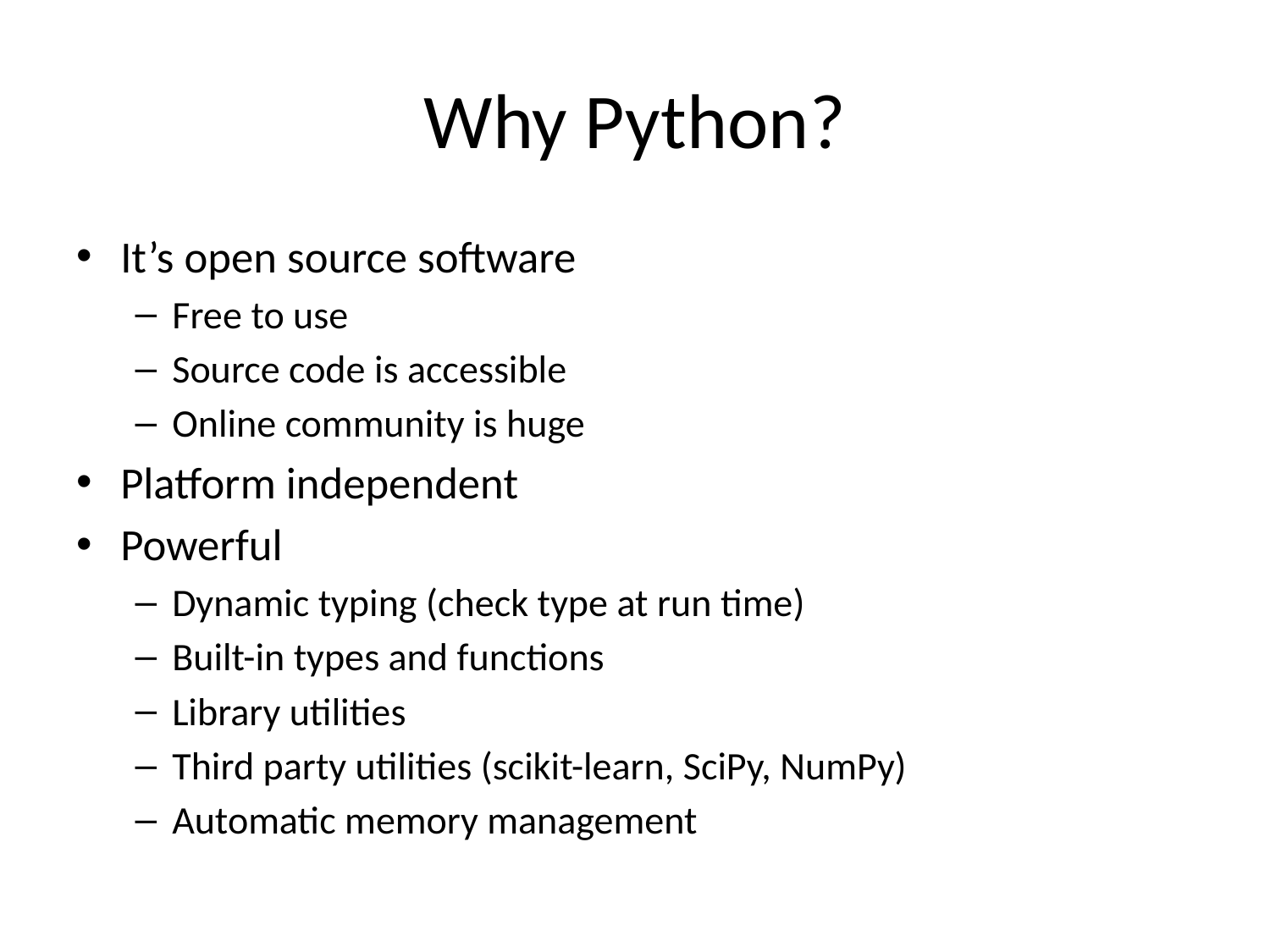

# Why Python?
It’s open source software
Free to use
Source code is accessible
Online community is huge
Platform independent
Powerful
Dynamic typing (check type at run time)
Built-in types and functions
Library utilities
Third party utilities (scikit-learn, SciPy, NumPy)
Automatic memory management